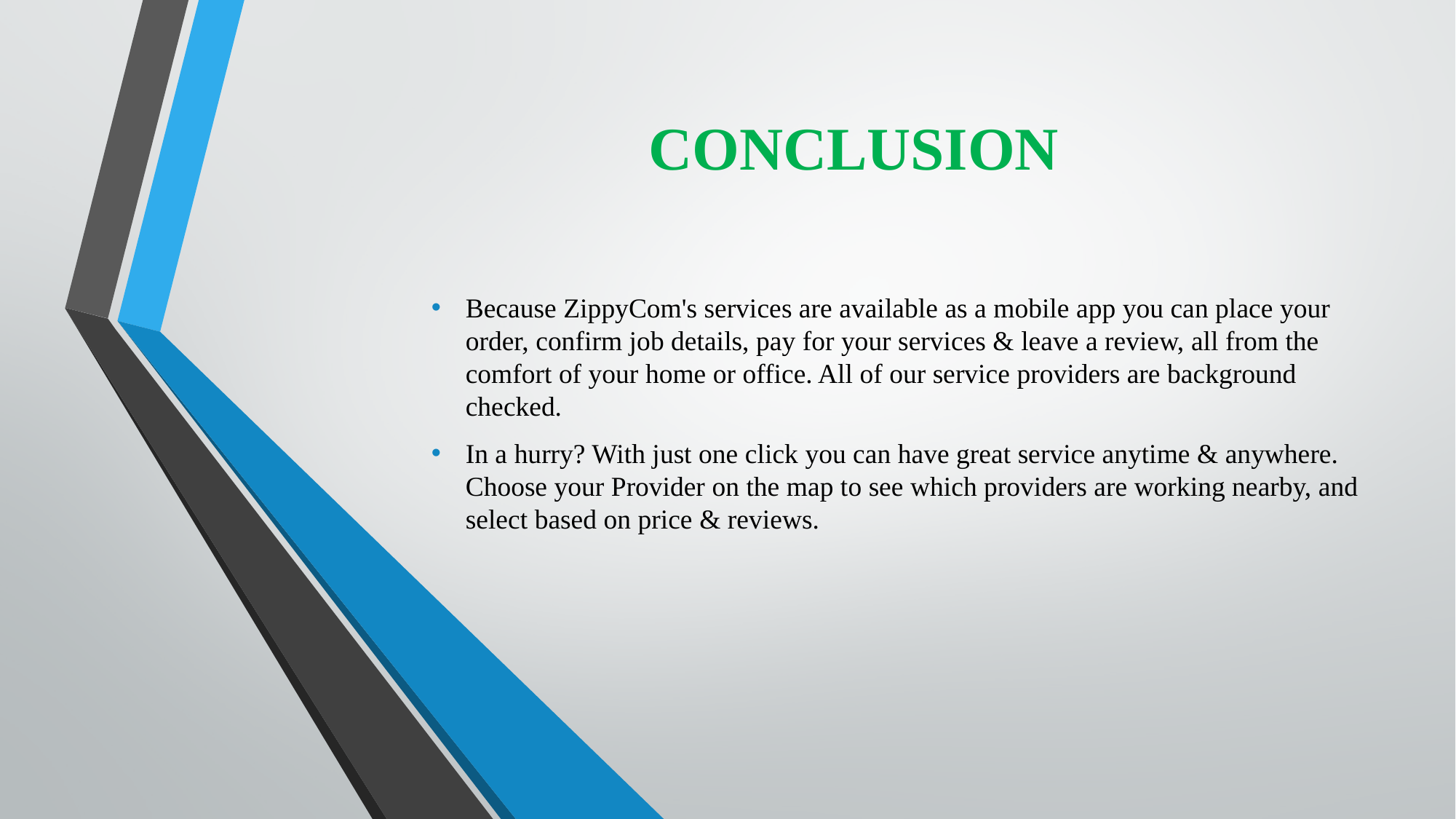

# CONCLUSION
Because ZippyCom's services are available as a mobile app you can place your order, confirm job details, pay for your services & leave a review, all from the comfort of your home or office. All of our service providers are background checked.
In a hurry? With just one click you can have great service anytime & anywhere. Choose your Provider on the map to see which providers are working nearby, and select based on price & reviews.